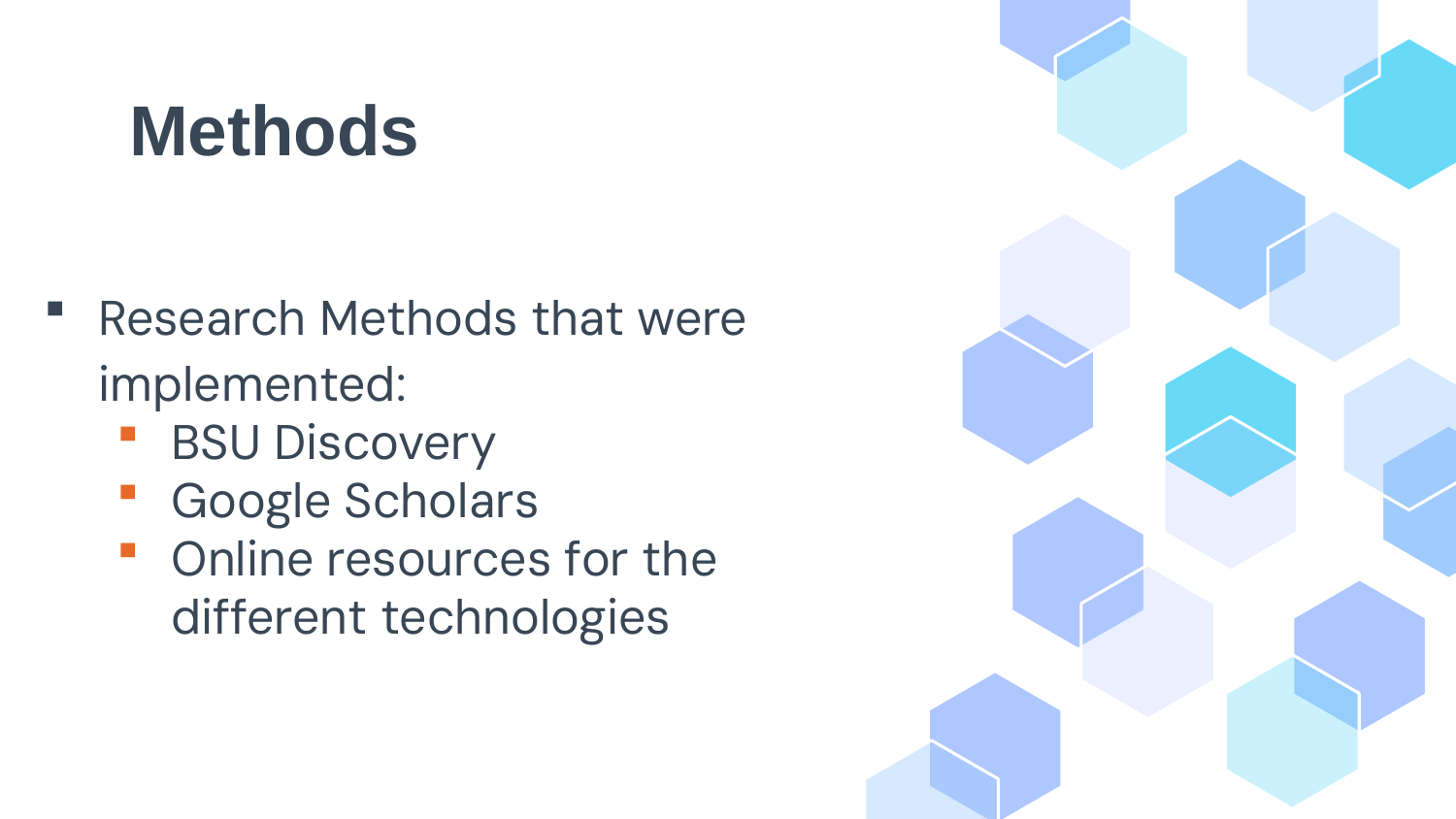

# Methods
Research Methods that were implemented:
BSU Discovery
Google Scholars
Online resources for the different technologies